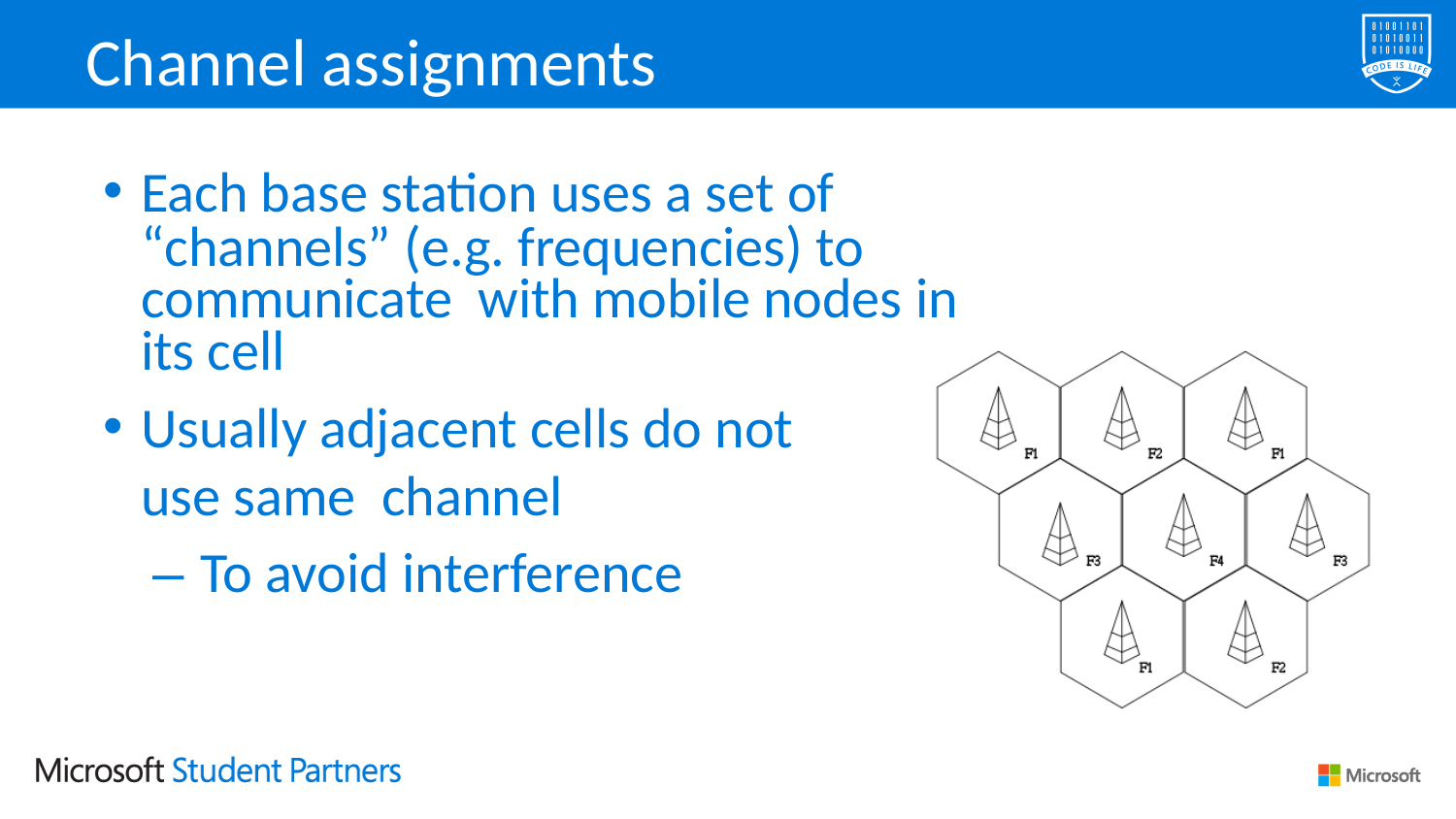

# Channel assignments
Each base station uses a set of
“channels” (e.g. frequencies) to communicate  with mobile nodes in its cell
Usually adjacent cells do not use same  channel
– To avoid interference

Distributed Systems, Edinburgh, 2014